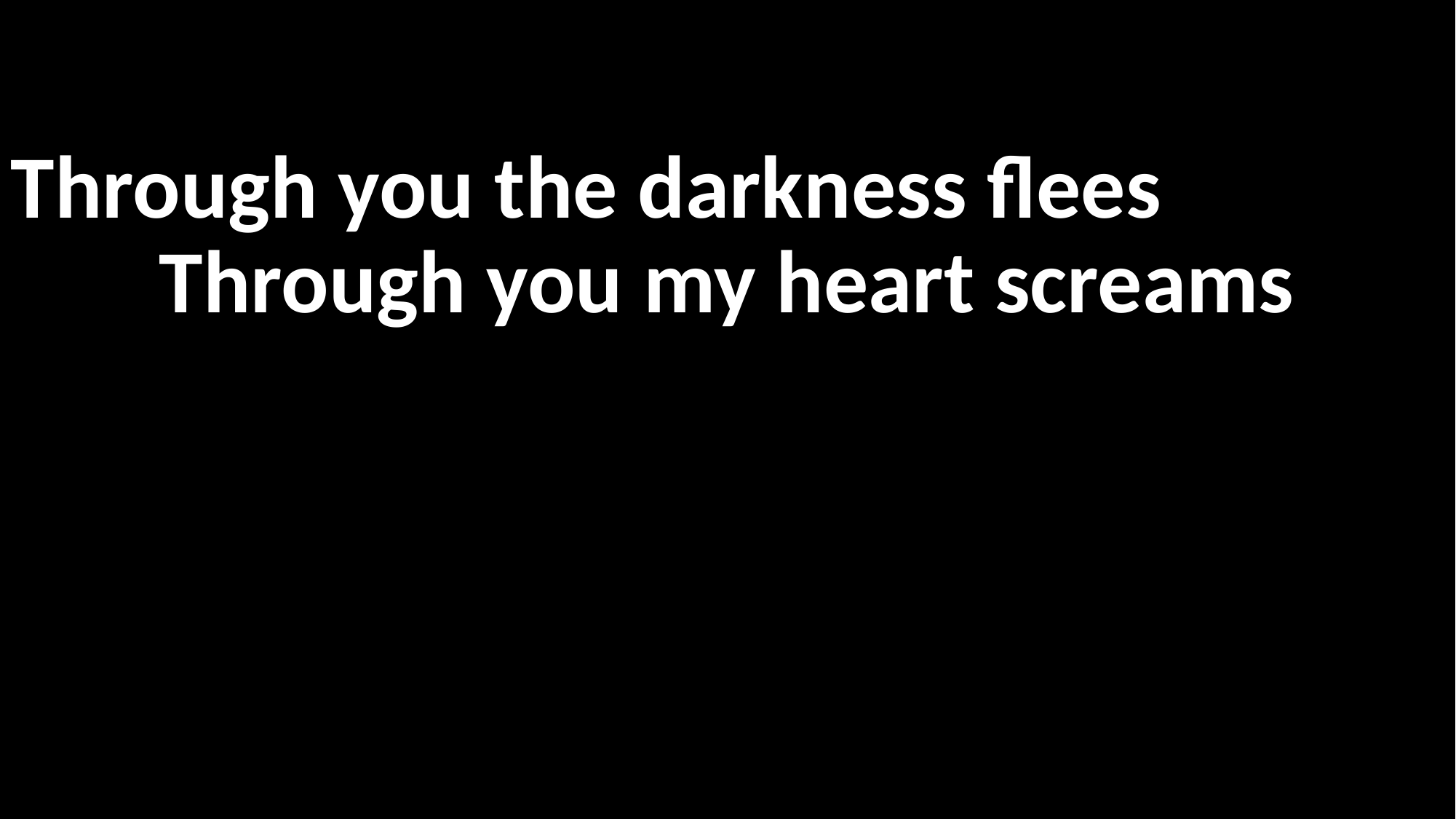

Through you the darkness flees
Through you my heart screams